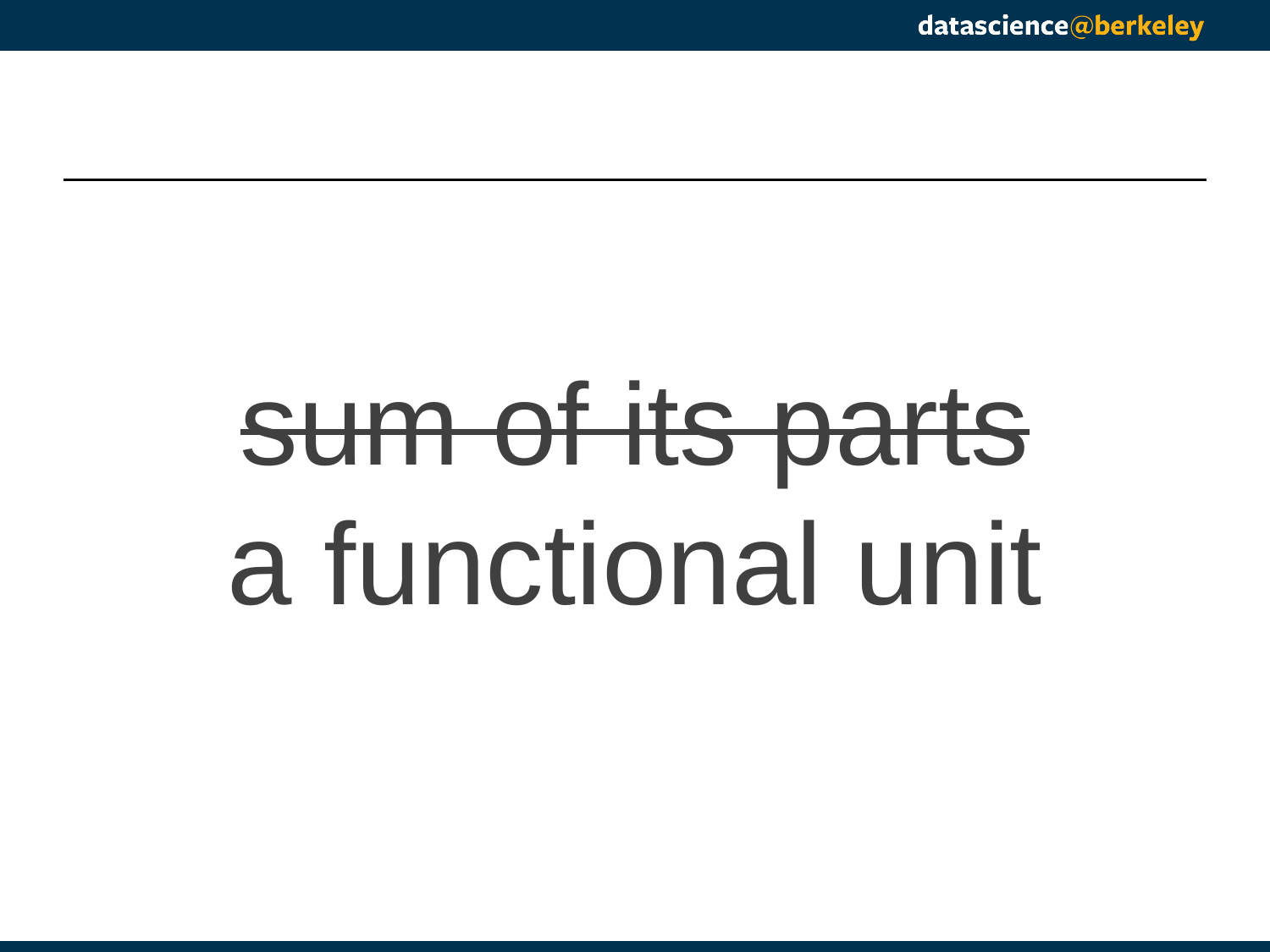

#

sum of its parts
a functional unit